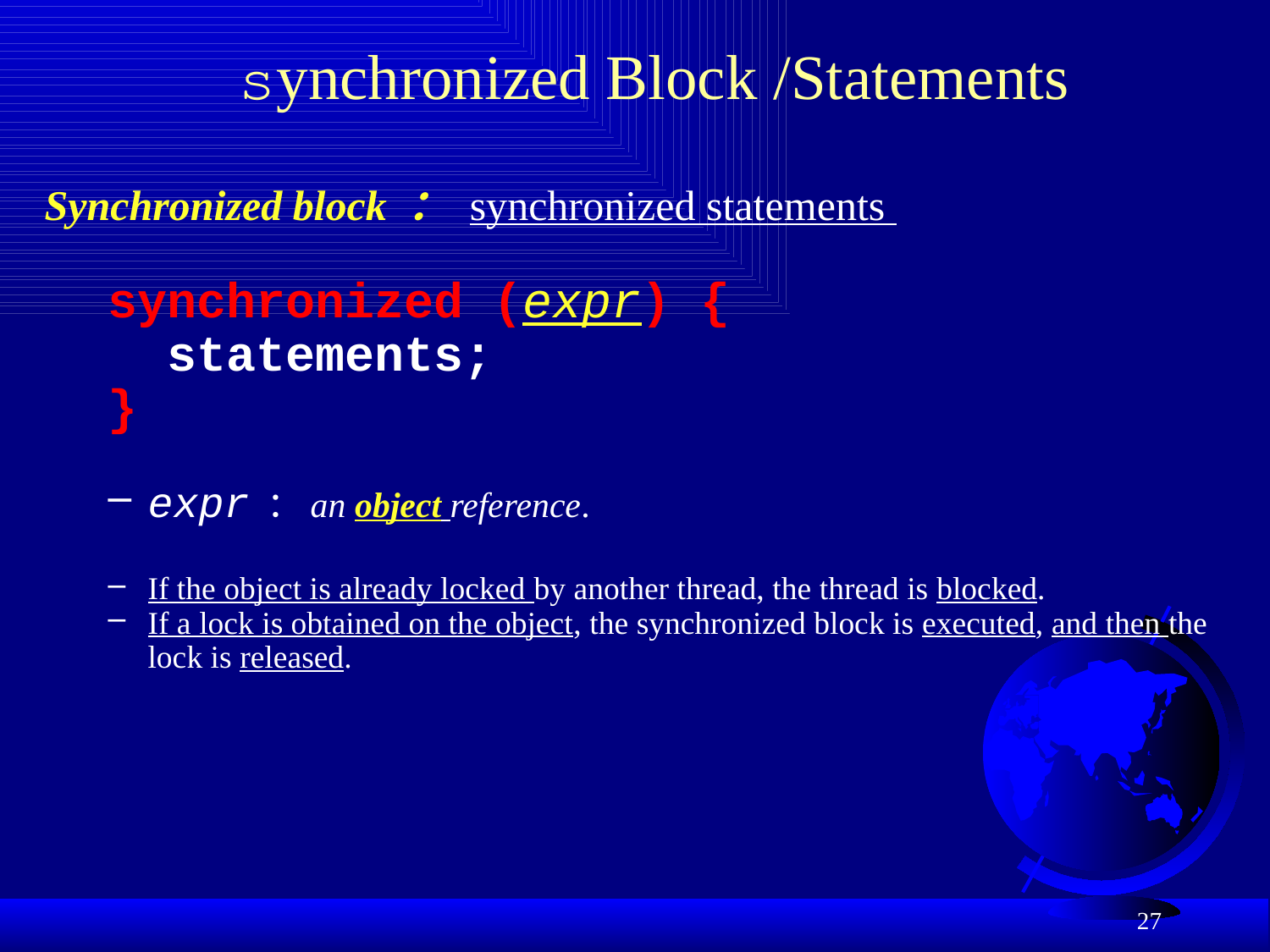

# synchronized Block /Statements

Synchronized block ： synchronized statements

synchronized (expr) {
  statements;
}

expr ：an object reference.

If the object is already locked by another thread, the thread is blocked.
If a lock is obtained on the object, the synchronized block is executed, and then the lock is released.

27